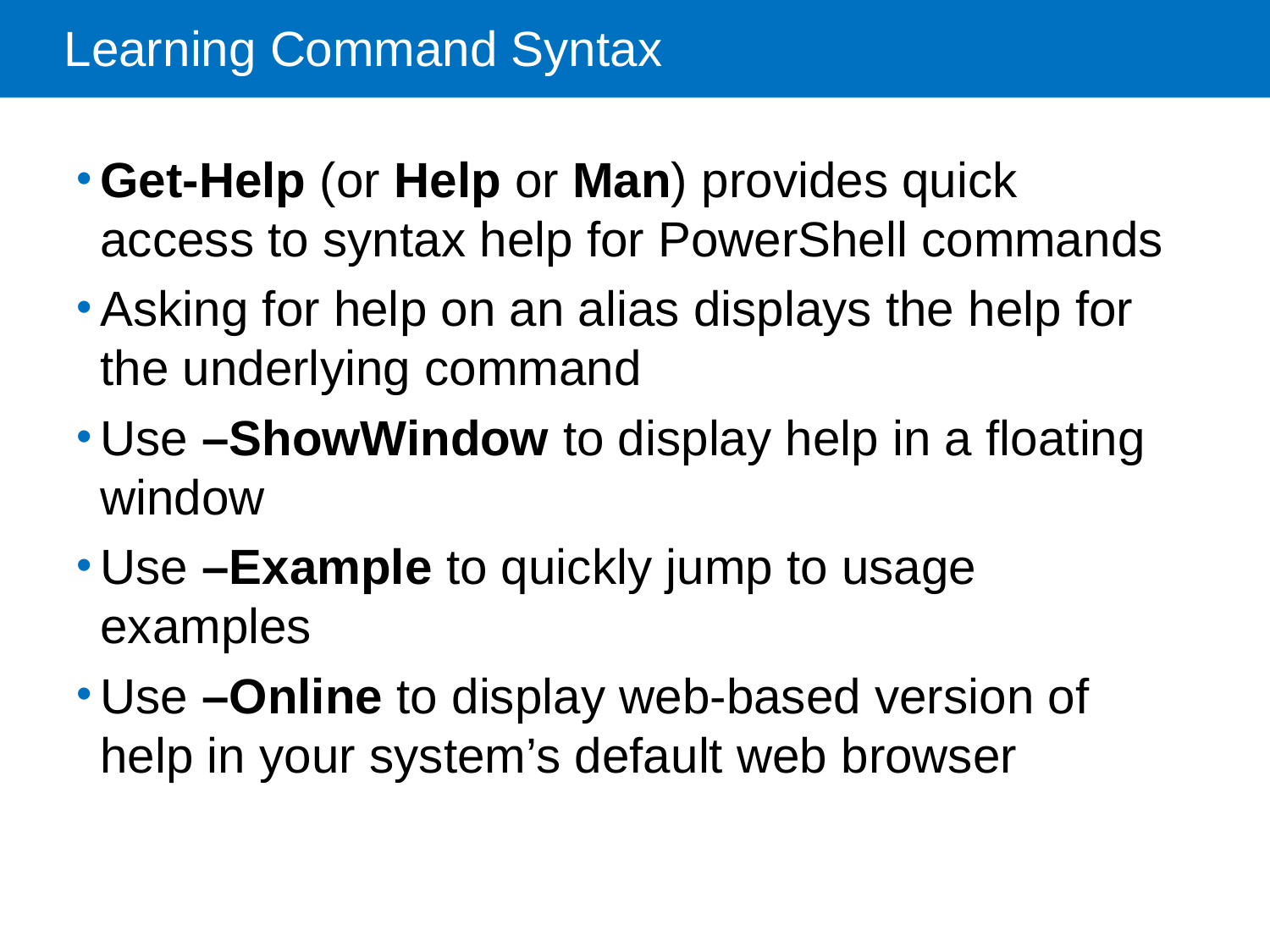

# Learning Command Syntax
Get-Help (or Help or Man) provides quick access to syntax help for PowerShell commands
Asking for help on an alias displays the help for the underlying command
Use –ShowWindow to display help in a floating window
Use –Example to quickly jump to usage examples
Use –Online to display web-based version of help in your system’s default web browser